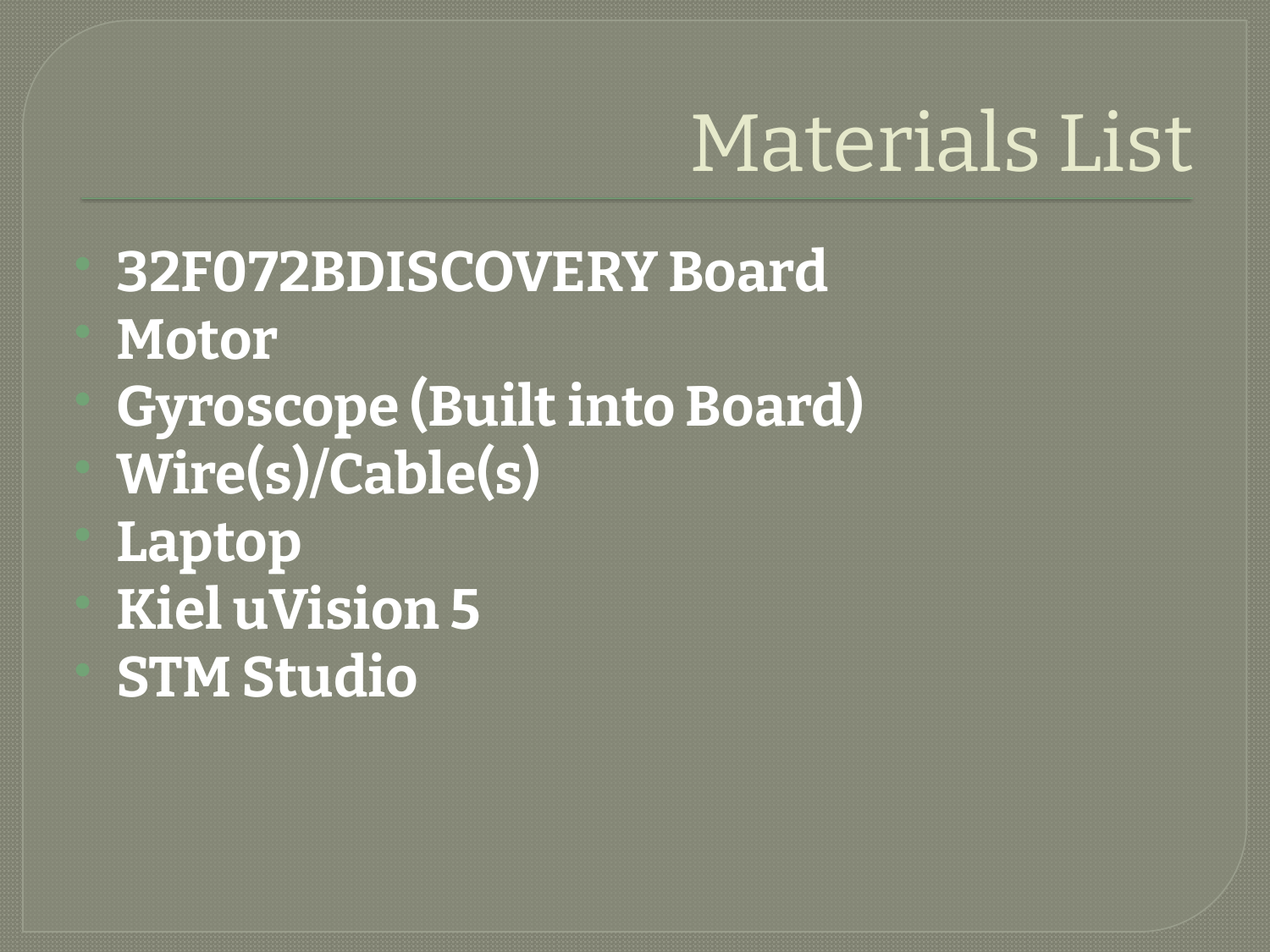

# Materials List
32F072BDISCOVERY Board
Motor
Gyroscope (Built into Board)
Wire(s)/Cable(s)
Laptop
Kiel uVision 5
STM Studio